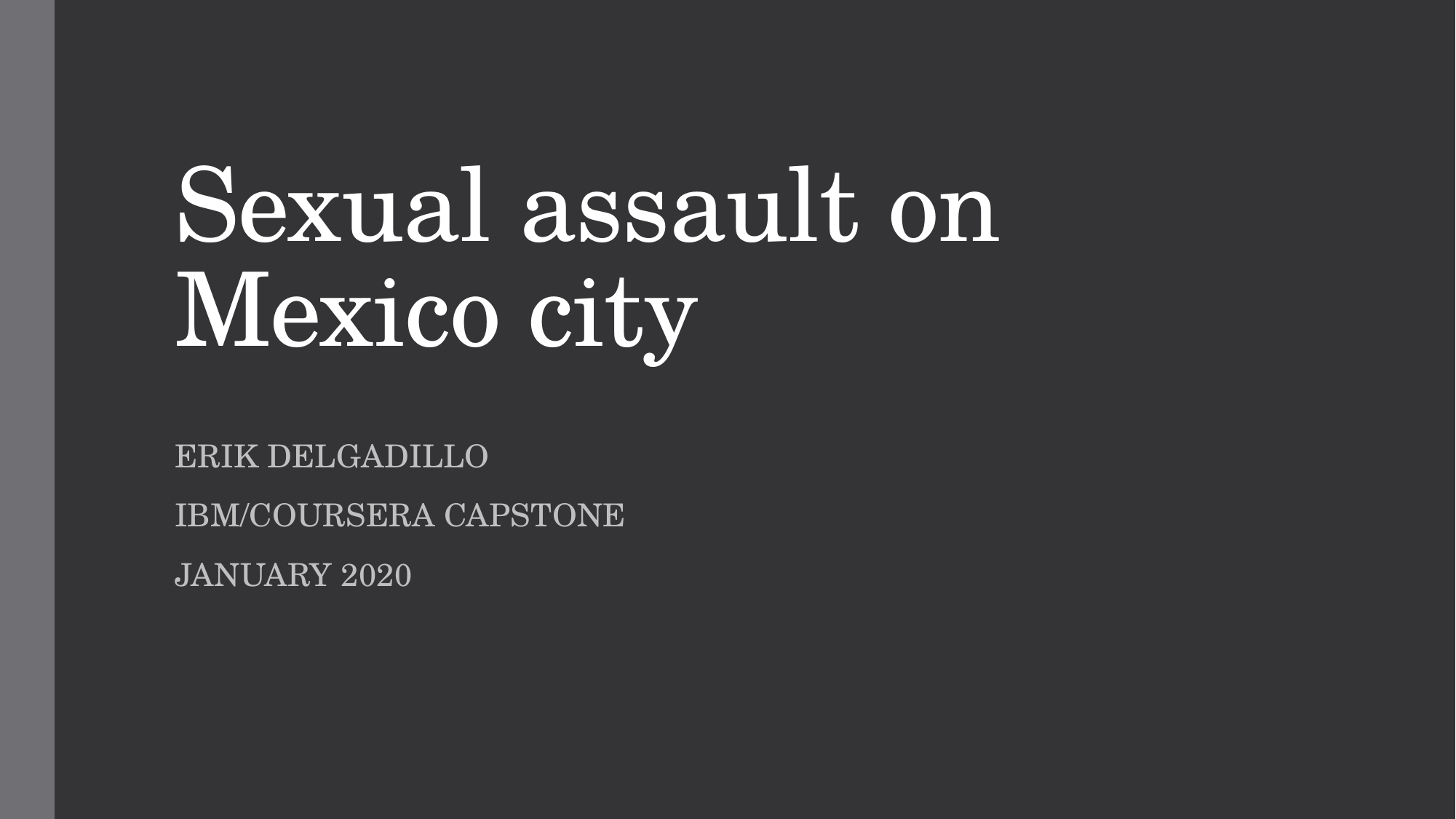

# Sexual assault on Mexico city
ERIK DELGADILLO
IBM/COURSERA CAPSTONE
JANUARY 2020